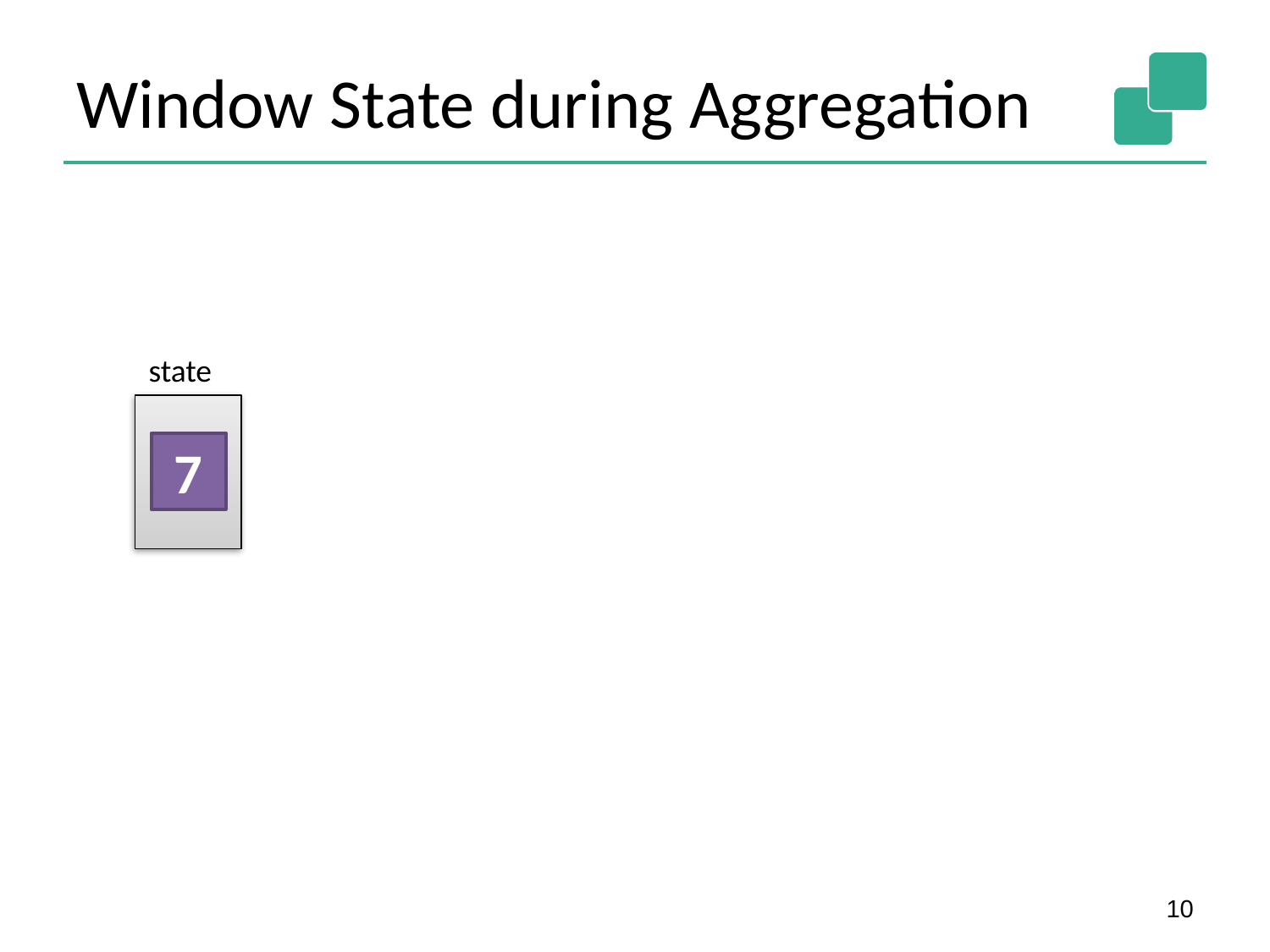

# Window State during Aggregation
state

7
10